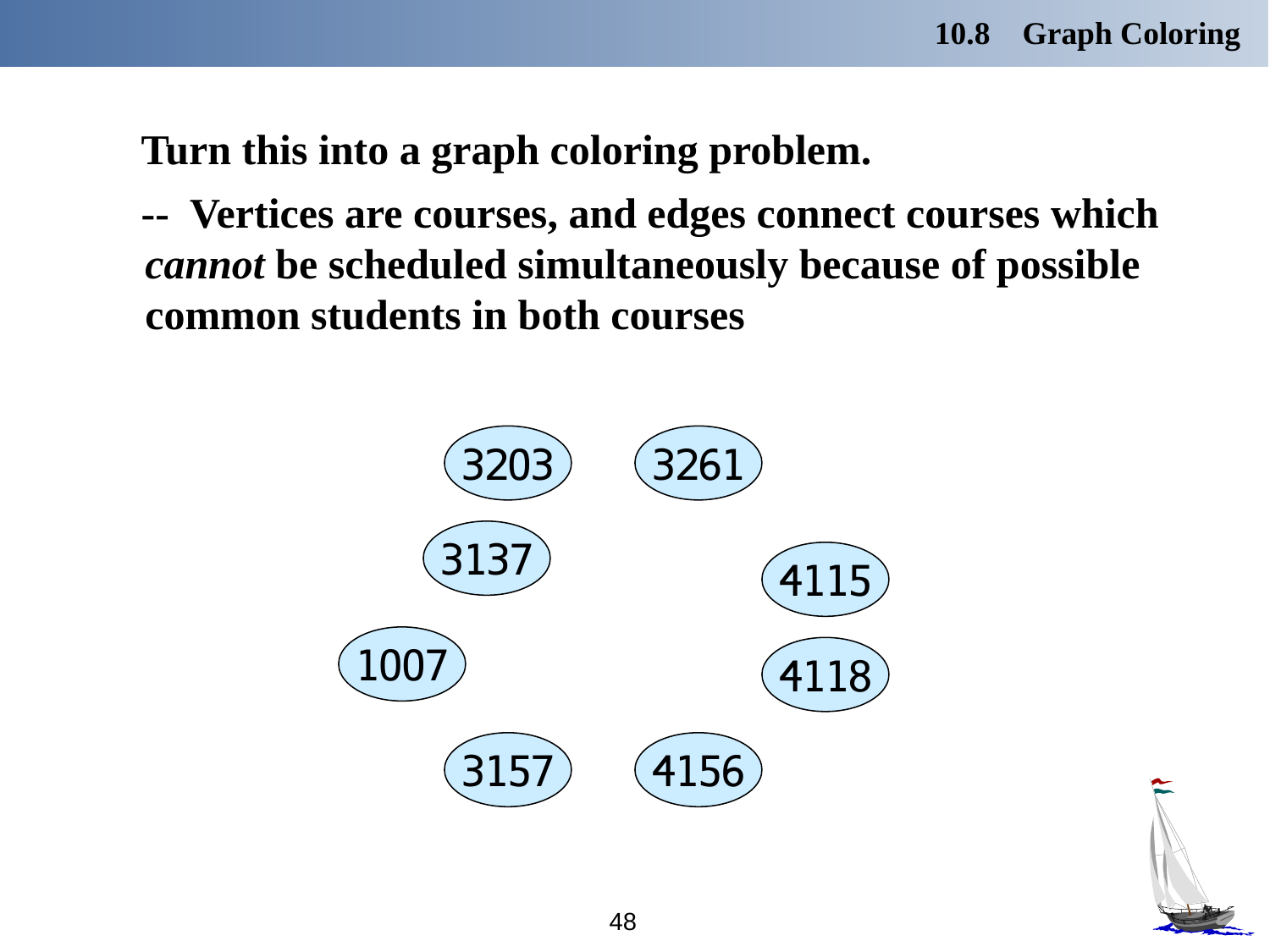

10.8    Graph Coloring
      Turn this into a graph coloring problem.
      --  Vertices are courses, and edges connect courses which cannot be scheduled simultaneously because of possible common students in both courses
3203
3261
3137
4115
1007
4118
3157
4156
48